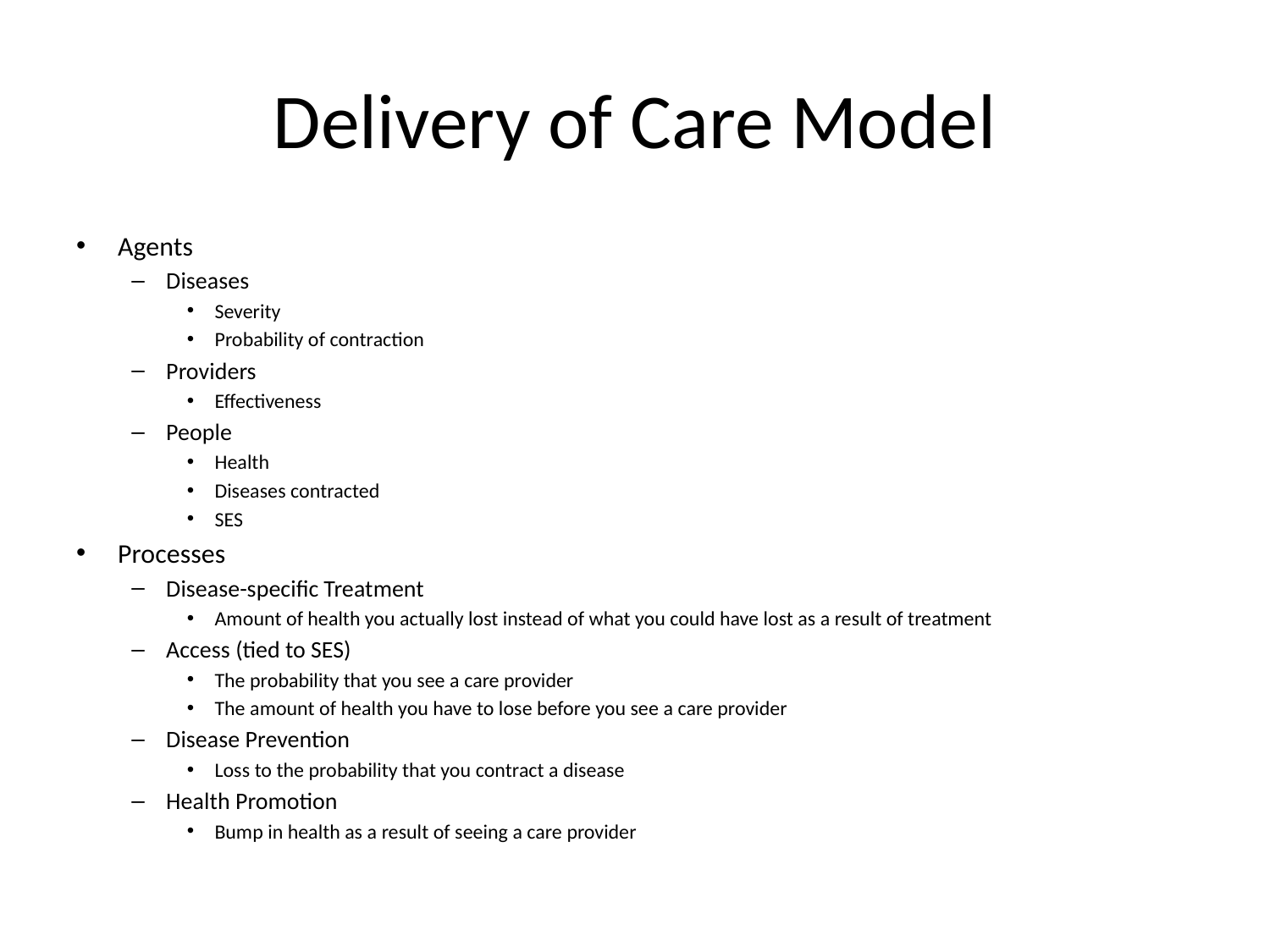

# Delivery of Care Model
Agents
Diseases
Severity
Probability of contraction
Providers
Effectiveness
People
Health
Diseases contracted
SES
Processes
Disease-specific Treatment
Amount of health you actually lost instead of what you could have lost as a result of treatment
Access (tied to SES)
The probability that you see a care provider
The amount of health you have to lose before you see a care provider
Disease Prevention
Loss to the probability that you contract a disease
Health Promotion
Bump in health as a result of seeing a care provider